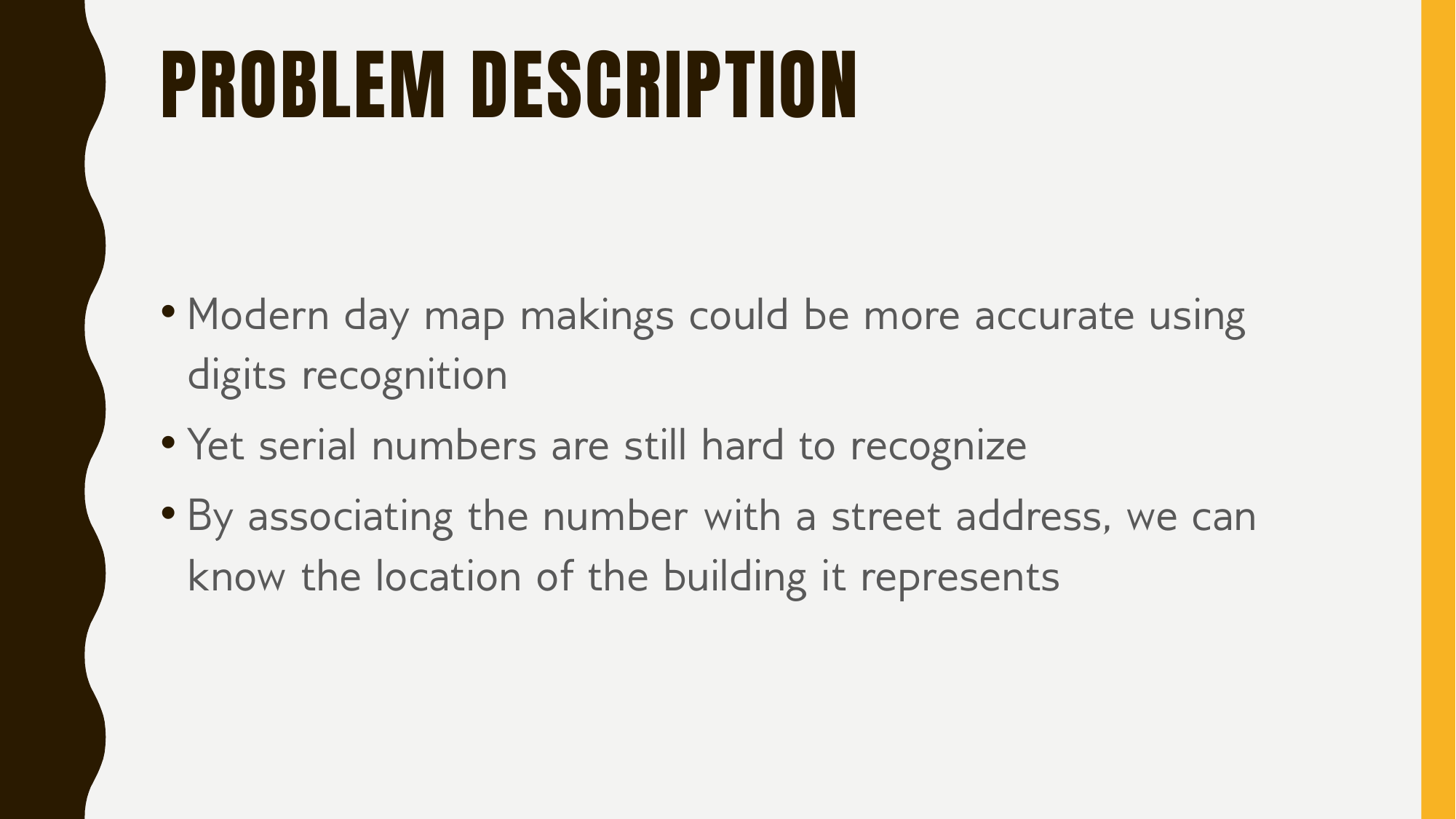

# Problem description
Modern day map makings could be more accurate using digits recognition
Yet serial numbers are still hard to recognize
By associating the number with a street address, we can know the location of the building it represents